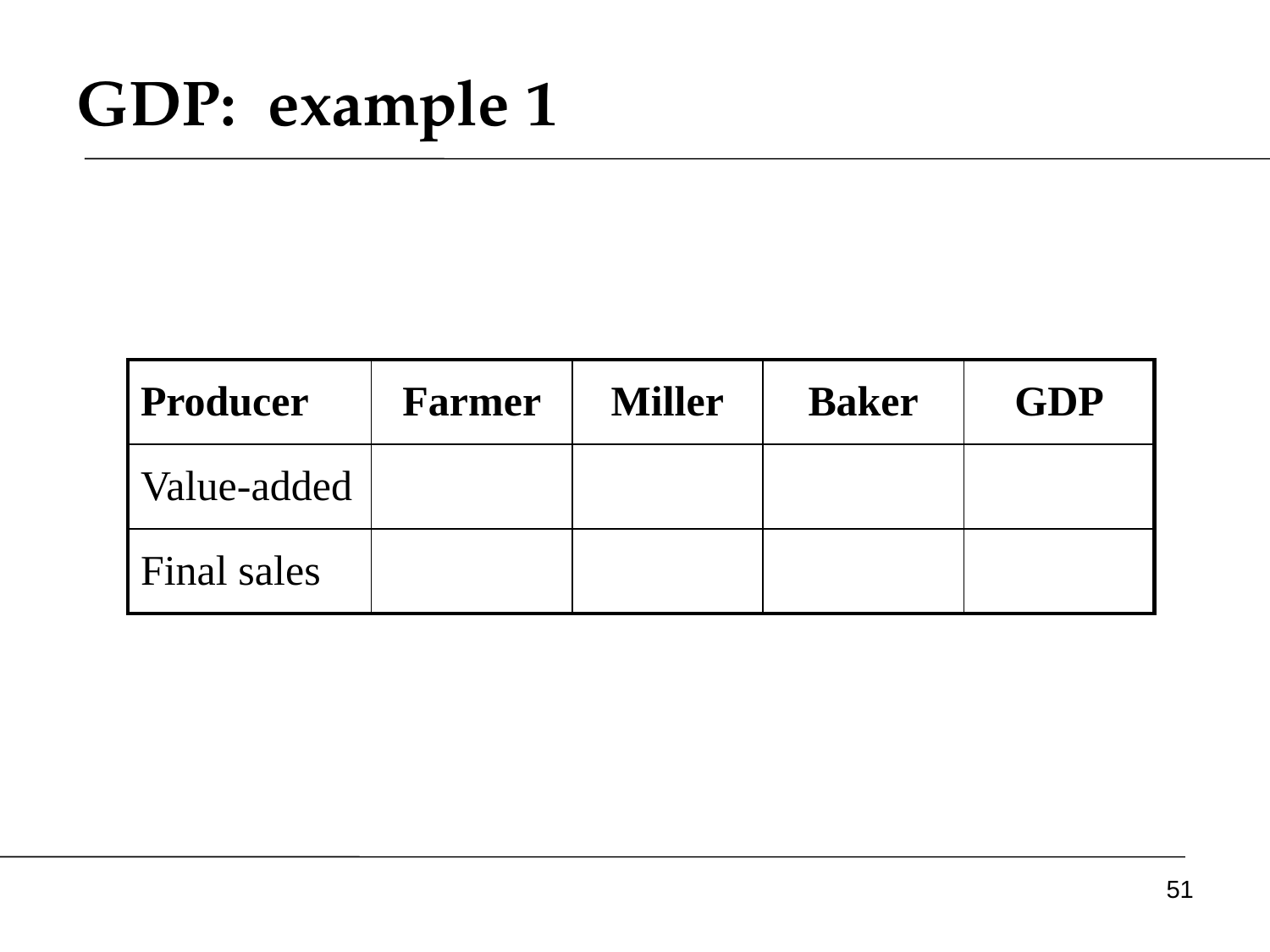

# GDP:  example 1
| Producer | Farmer | Miller | Baker | GDP |
| --- | --- | --- | --- | --- |
| Value-added |  |  |  |  |
| Final sales |  |  |  |  |
51